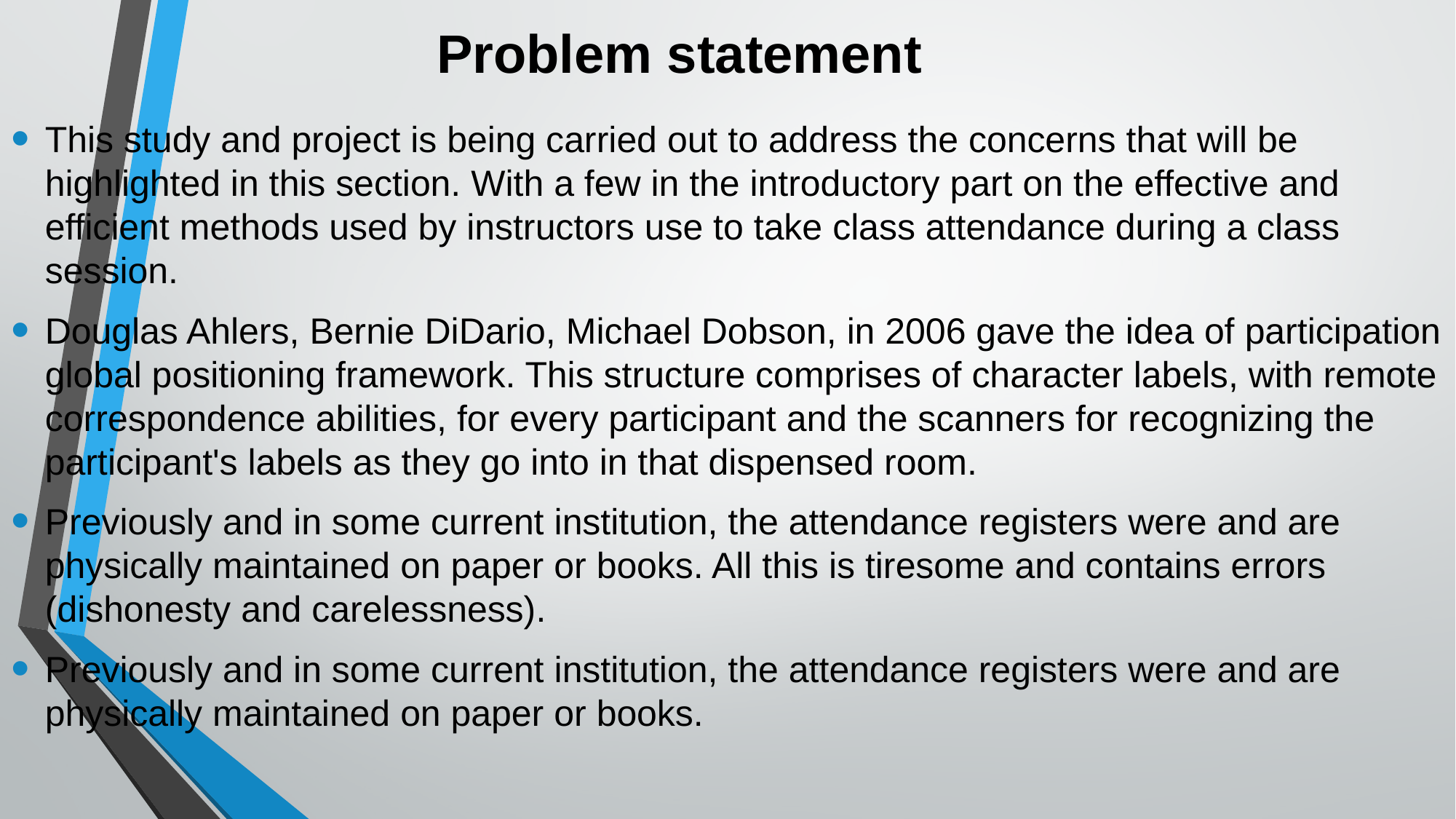

# Problem statement
This study and project is being carried out to address the concerns that will be highlighted in this section. With a few in the introductory part on the effective and efficient methods used by instructors use to take class attendance during a class session.
Douglas Ahlers, Bernie DiDario, Michael Dobson, in 2006 gave the idea of participation global positioning framework. This structure comprises of character labels, with remote correspondence abilities, for every participant and the scanners for recognizing the participant's labels as they go into in that dispensed room.
Previously and in some current institution, the attendance registers were and are physically maintained on paper or books. All this is tiresome and contains errors (dishonesty and carelessness).
Previously and in some current institution, the attendance registers were and are physically maintained on paper or books.